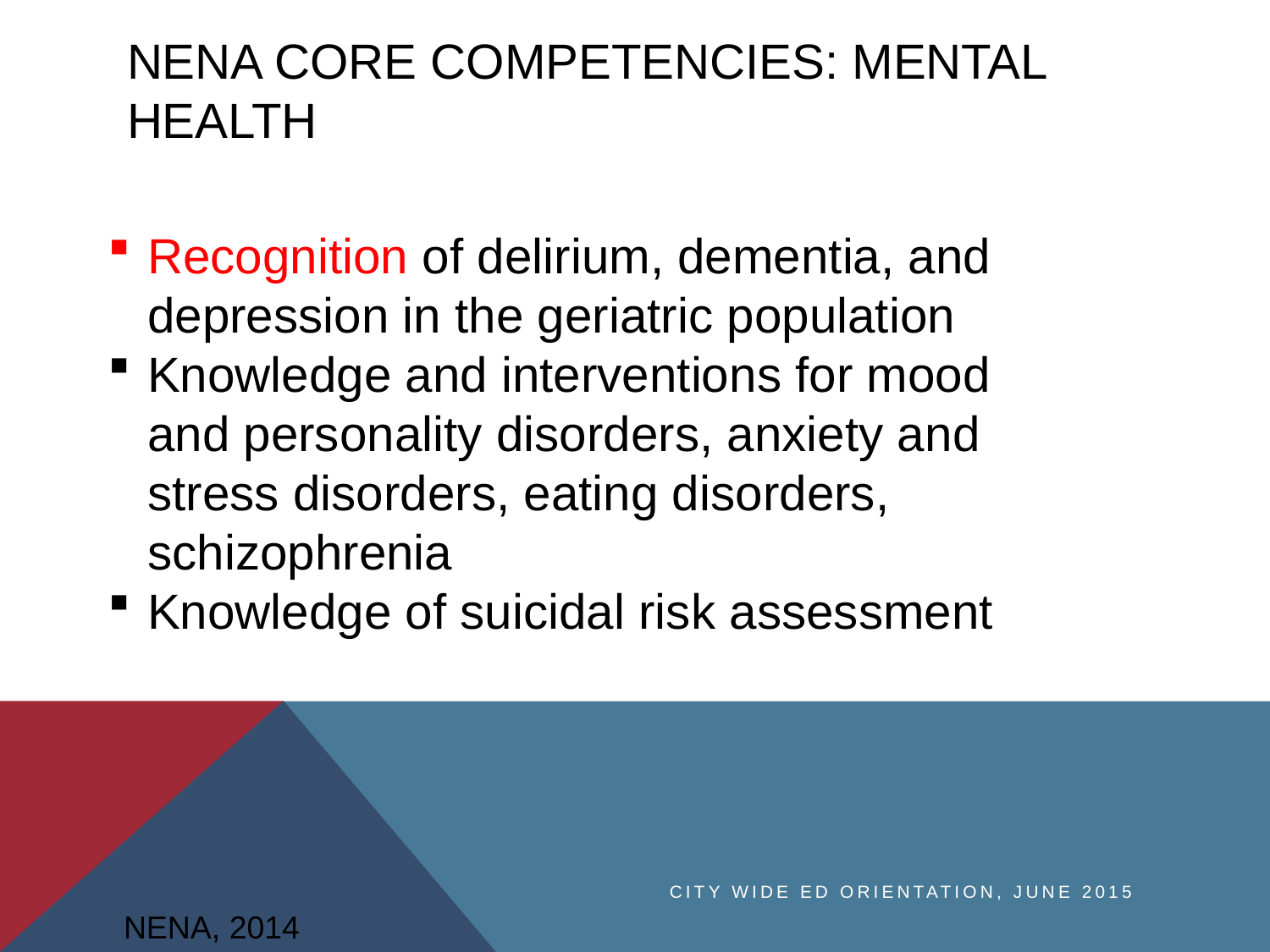

# NENA Core competencies: mental Health

Recognition of delirium, dementia, and depression in the geriatric population
Knowledge and interventions for mood and personality disorders, anxiety and stress disorders, eating disorders, schizophrenia
Knowledge of suicidal risk assessment
City Wide ED Orientation, June 2015
NENA, 2014